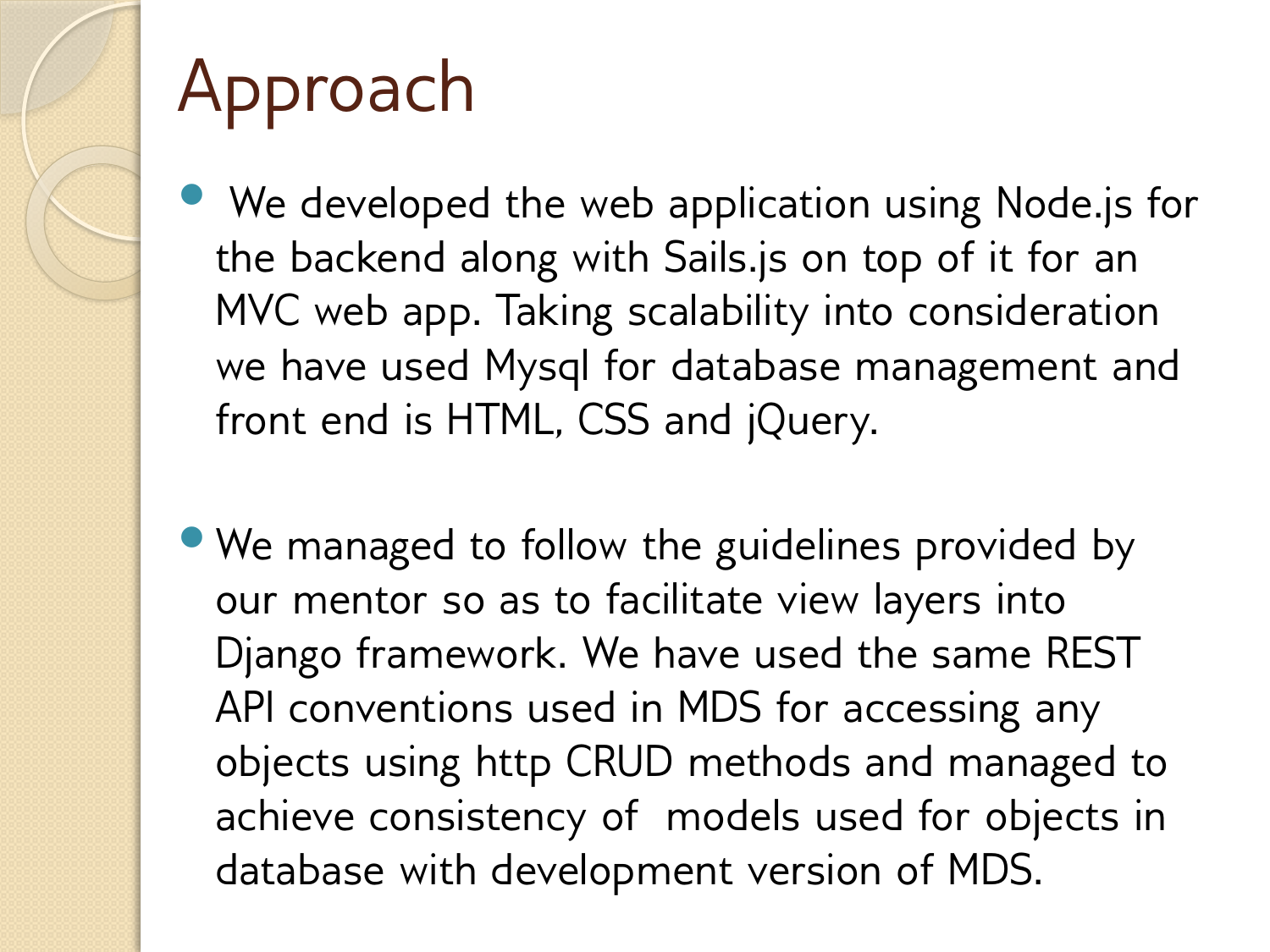

# Approach
 We developed the web application using Node.js for the backend along with Sails.js on top of it for an MVC web app. Taking scalability into consideration we have used Mysql for database management and front end is HTML, CSS and jQuery.

We managed to follow the guidelines provided by our mentor so as to facilitate view layers into Django framework. We have used the same REST API conventions used in MDS for accessing any objects using http CRUD methods and managed to achieve consistency of  models used for objects in database with development version of MDS.